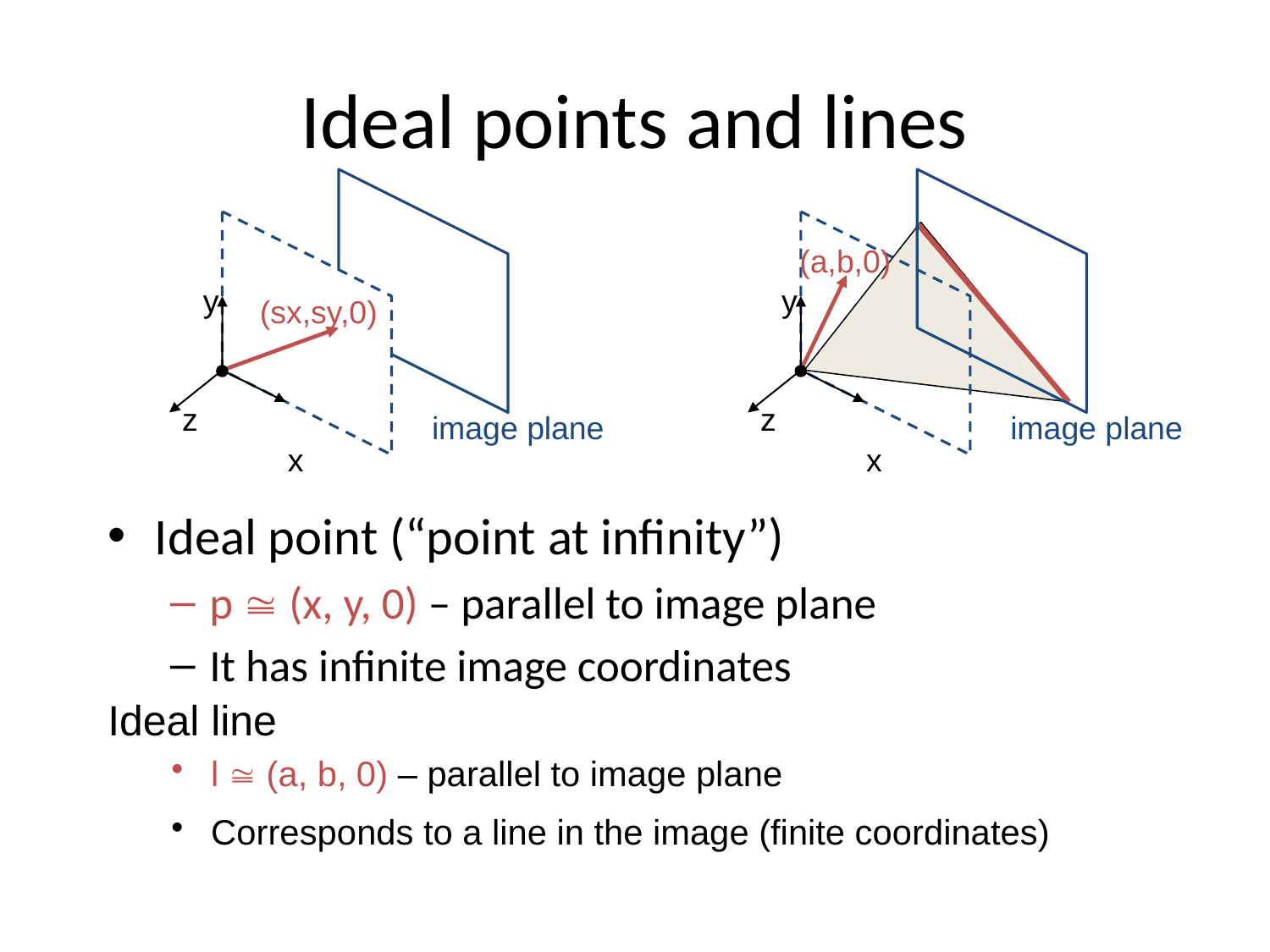

# Ideal points and lines

(a,b,0)
y

z
image plane
x
Ideal line
l ≅ (a, b, 0) – parallel to image plane

y
(sx,sy,0)

z
image plane
x

Ideal point (“point at infinity”)
p ≅ (x, y, 0) – parallel to image plane
It has infinite image coordinates
Corresponds to a line in the image (finite coordinates)